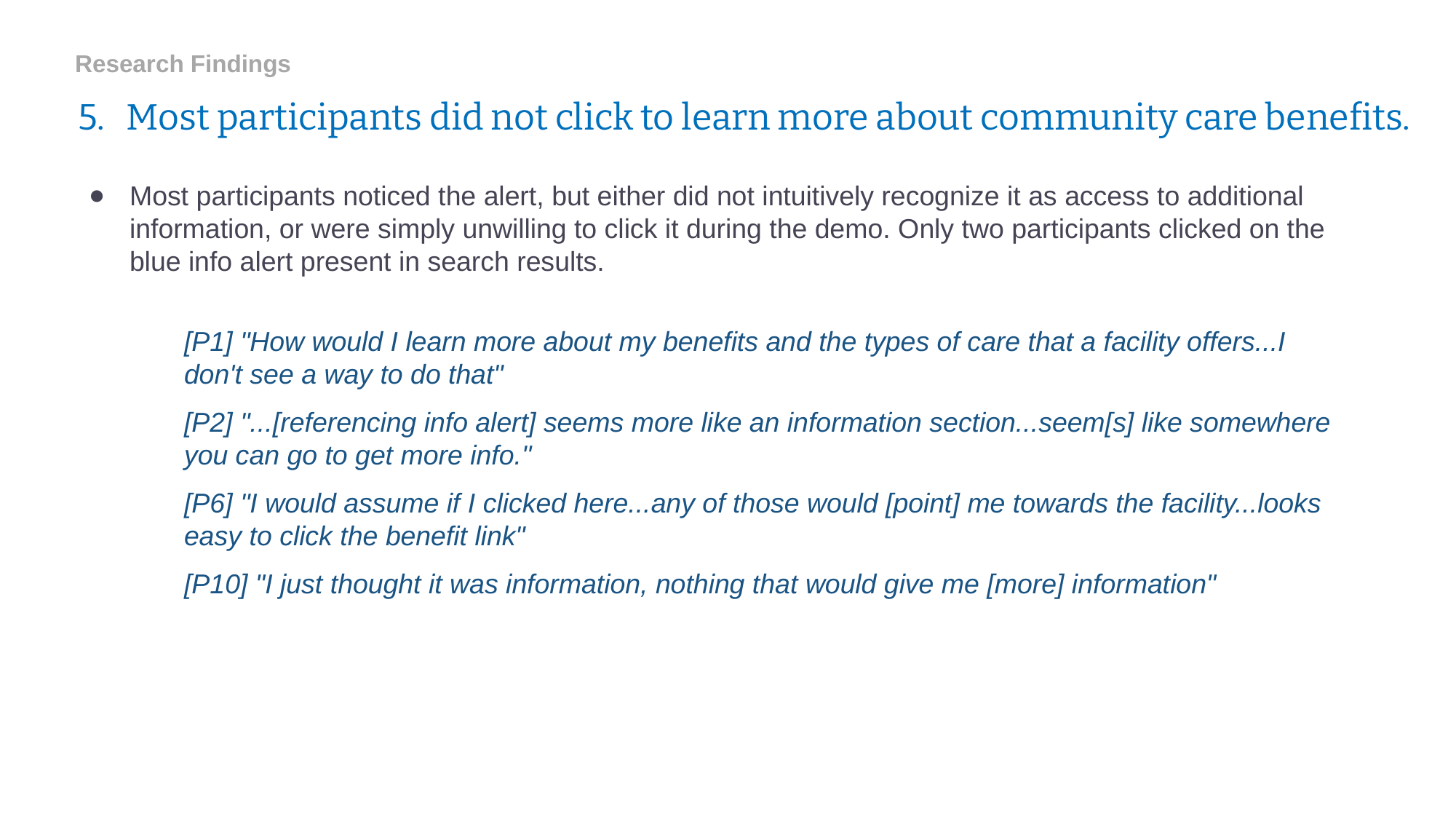

Research Findings
# 5.   Most participants did not click to learn more about community care benefits.
Most participants noticed the alert, but either did not intuitively recognize it as access to additional information, or were simply unwilling to click it during the demo. Only two participants clicked on the blue info alert present in search results.

[P1] "How would I learn more about my benefits and the types of care that a facility offers...I don't see a way to do that"
[P2] "...[referencing info alert] seems more like an information section...seem[s] like somewhere you can go to get more info."
[P6] "I would assume if I clicked here...any of those would [point] me towards the facility...looks easy to click the benefit link"
[P10] "I just thought it was information, nothing that would give me [more] information"